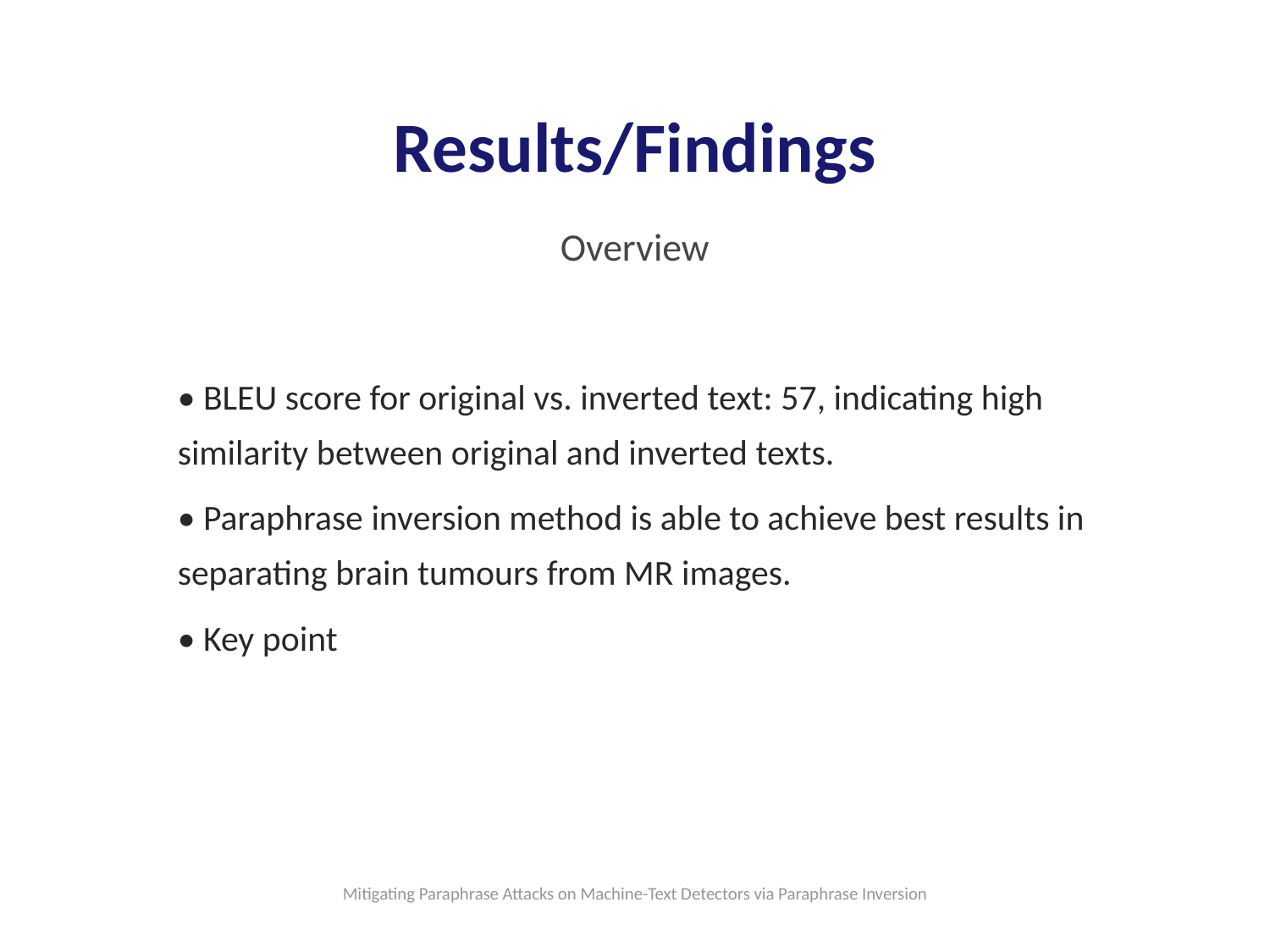

Results/Findings
Overview
• BLEU score for original vs. inverted text: 57, indicating high similarity between original and inverted texts.
• Paraphrase inversion method is able to achieve best results in separating brain tumours from MR images.
• Key point
Mitigating Paraphrase Attacks on Machine-Text Detectors via Paraphrase Inversion